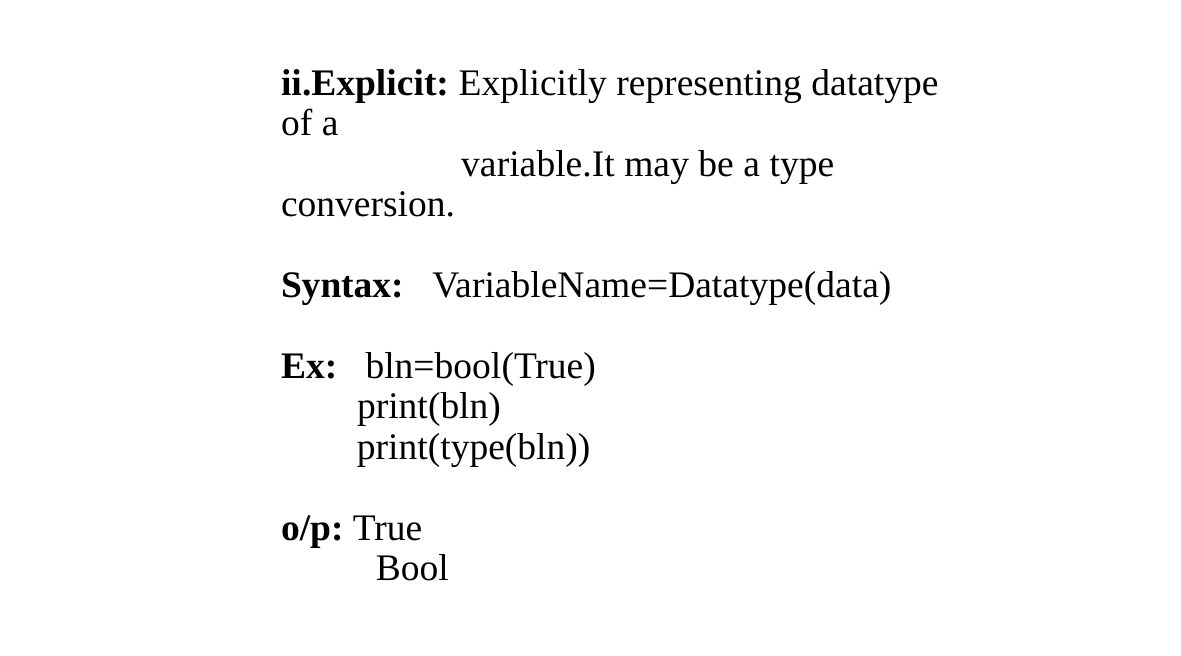

# ii.Explicit: Explicitly representing datatype of a variable.It may be a type conversion. Syntax:   VariableName=Datatype(data) Ex:   bln=bool(True) print(bln) print(type(bln)) o/p: True Bool